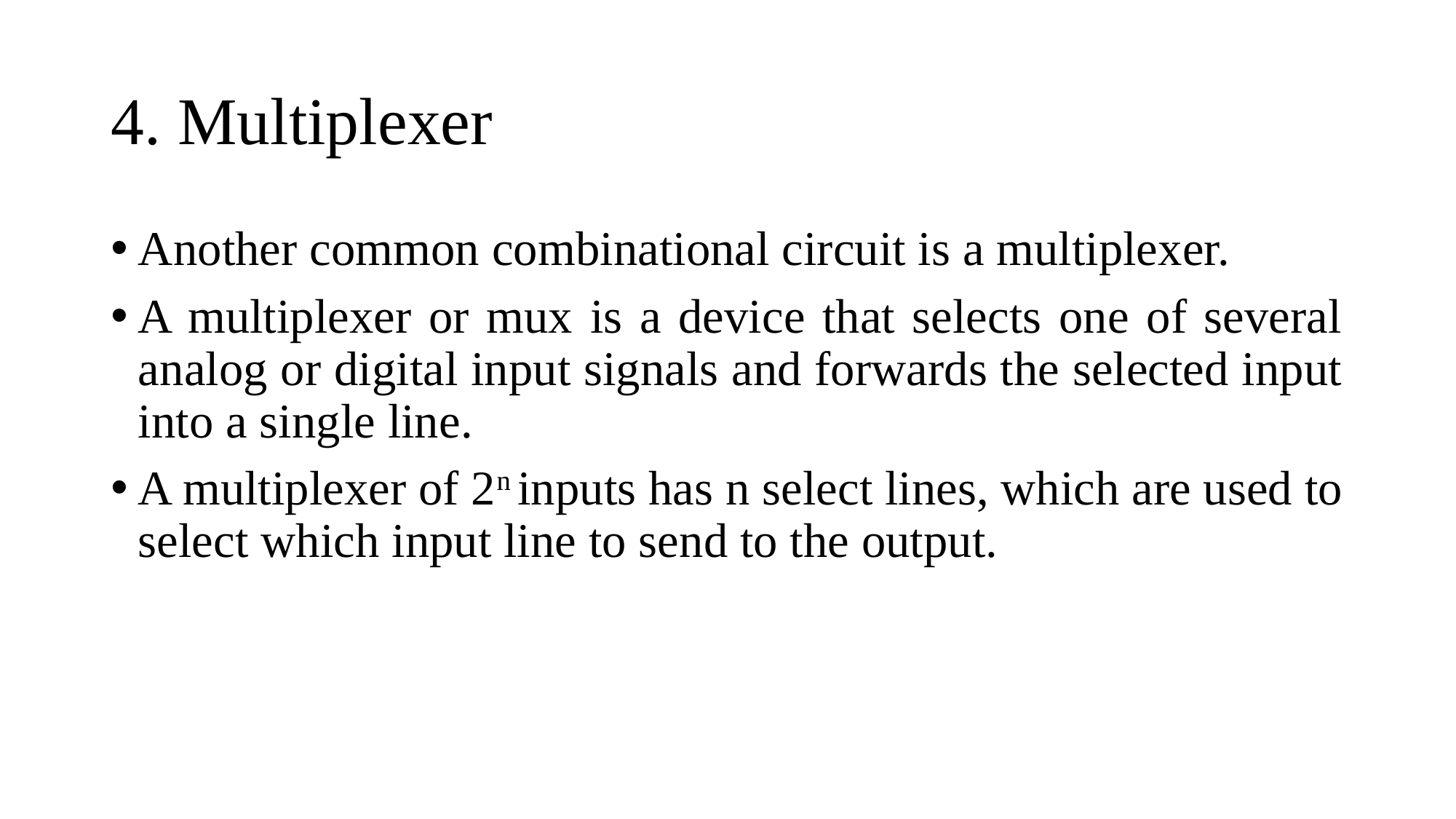

# 4. Multiplexer
Another common combinational circuit is a multiplexer.
A multiplexer or mux is a device that selects one of several analog or digital input signals and forwards the selected input into a single line.
A multiplexer of 2n inputs has n select lines, which are used to select which input line to send to the output.